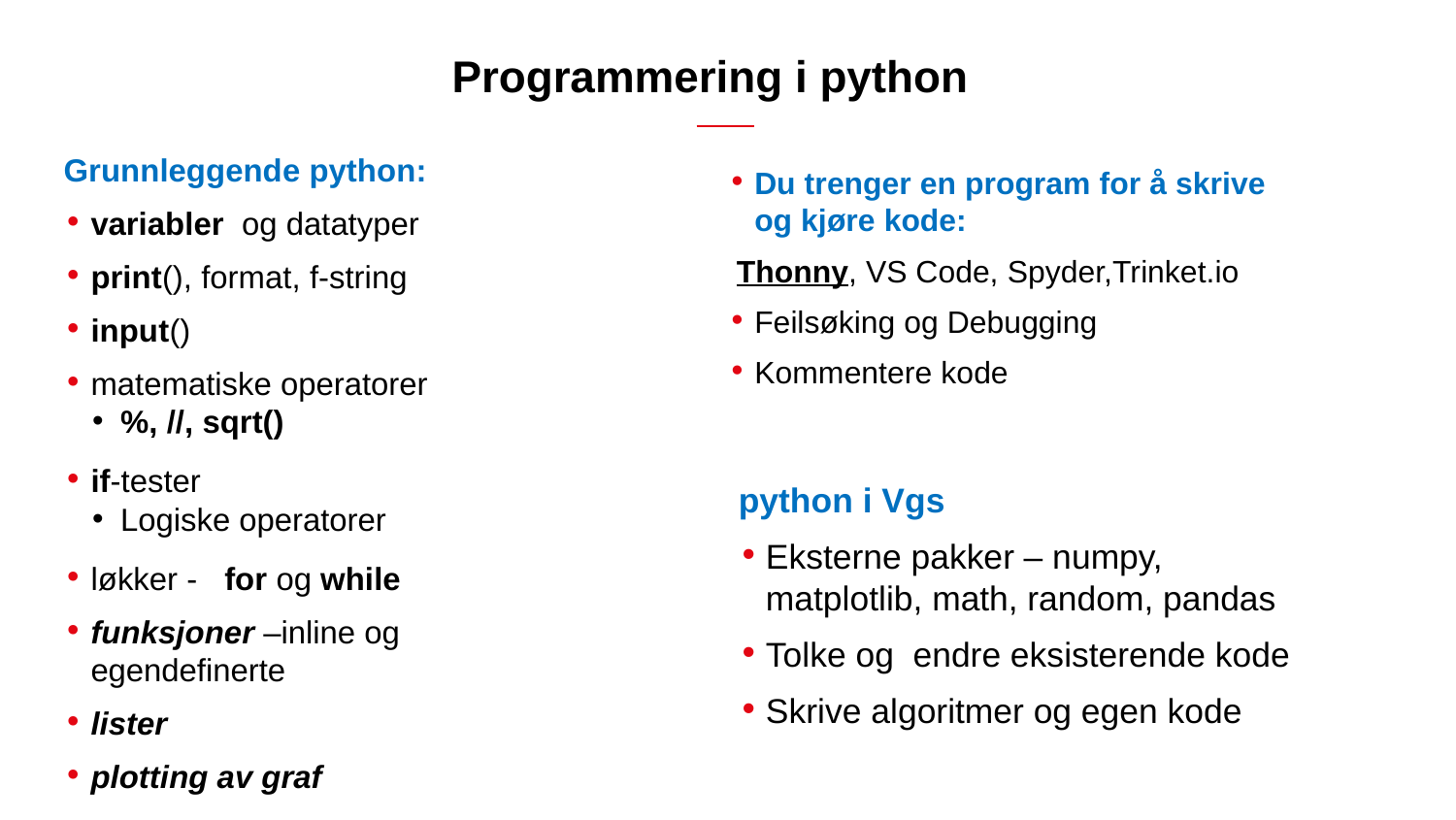

# Programmering i python
Grunnleggende python:
variabler  og datatyper
print(), format, f-string
input()
matematiske operatorer
%, //, sqrt()
if-tester
Logiske operatorer
løkker -   for og while
funksjoner –inline og egendefinerte
lister
plotting av graf

Du trenger en program for å skrive og kjøre kode:
 Thonny, VS Code, Spyder,Trinket.io
Feilsøking og Debugging
Kommentere kode

python i Vgs
Eksterne pakker – numpy, matplotlib, math, random, pandas
Tolke og  endre eksisterende kode
Skrive algoritmer og egen kode